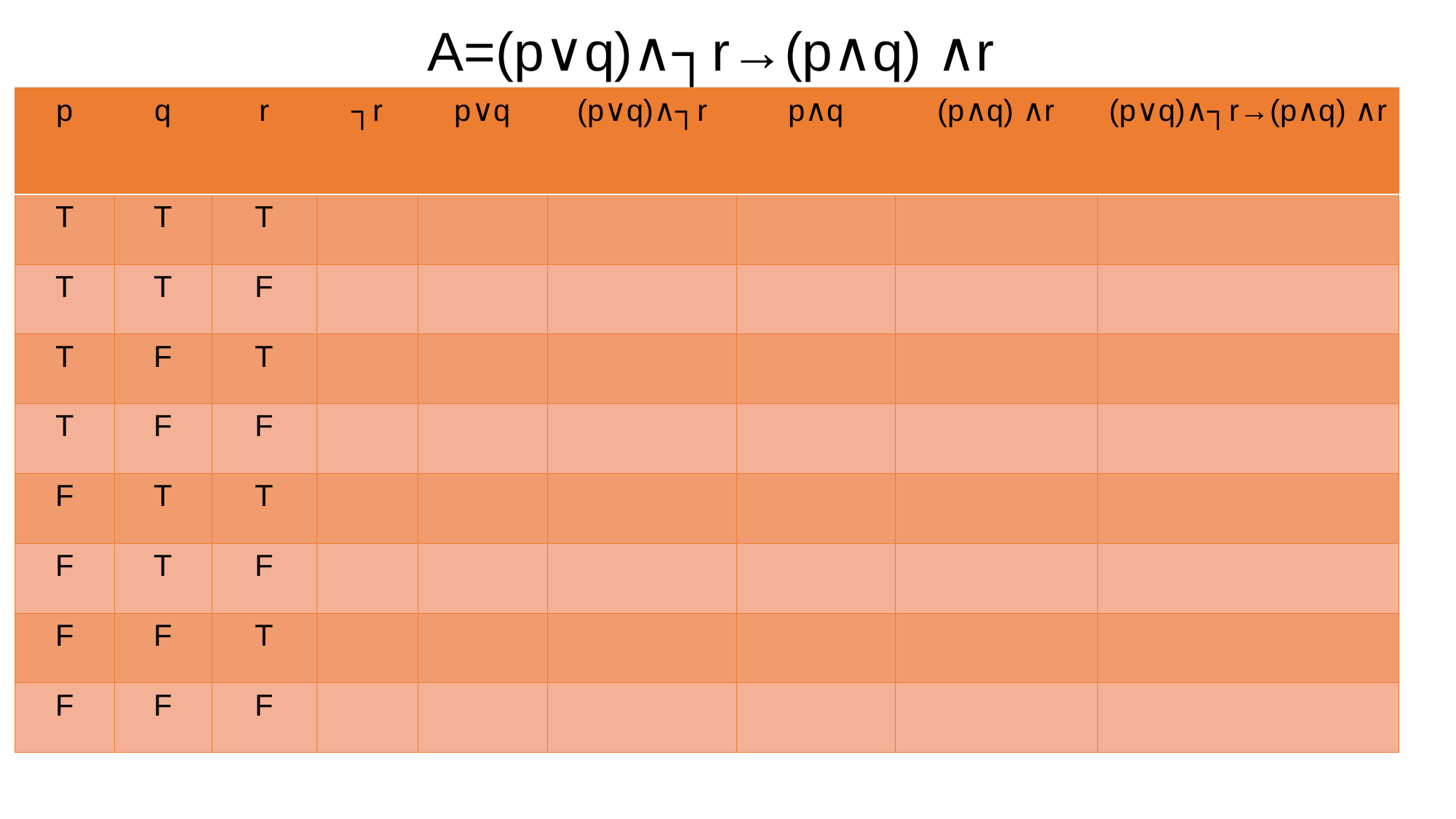

A=(p∨q)∧┐r→(p∧q) ∧r

| p | q | r | ┐r | p∨q | (p∨q)∧┐r | p∧q | (p∧q) ∧r | (p∨q)∧┐r→(p∧q) ∧r |
| --- | --- | --- | --- | --- | --- | --- | --- | --- |
| T | T | T |  |  |  |  |  |  |
| T | T | F |  |  |  |  |  |  |
| T | F | T |  |  |  |  |  |  |
| T | F | F |  |  |  |  |  |  |
| F | T | T |  |  |  |  |  |  |
| F | T | F |  |  |  |  |  |  |
| F | F | T |  |  |  |  |  |  |
| F | F | F |  |  |  |  |  |  |